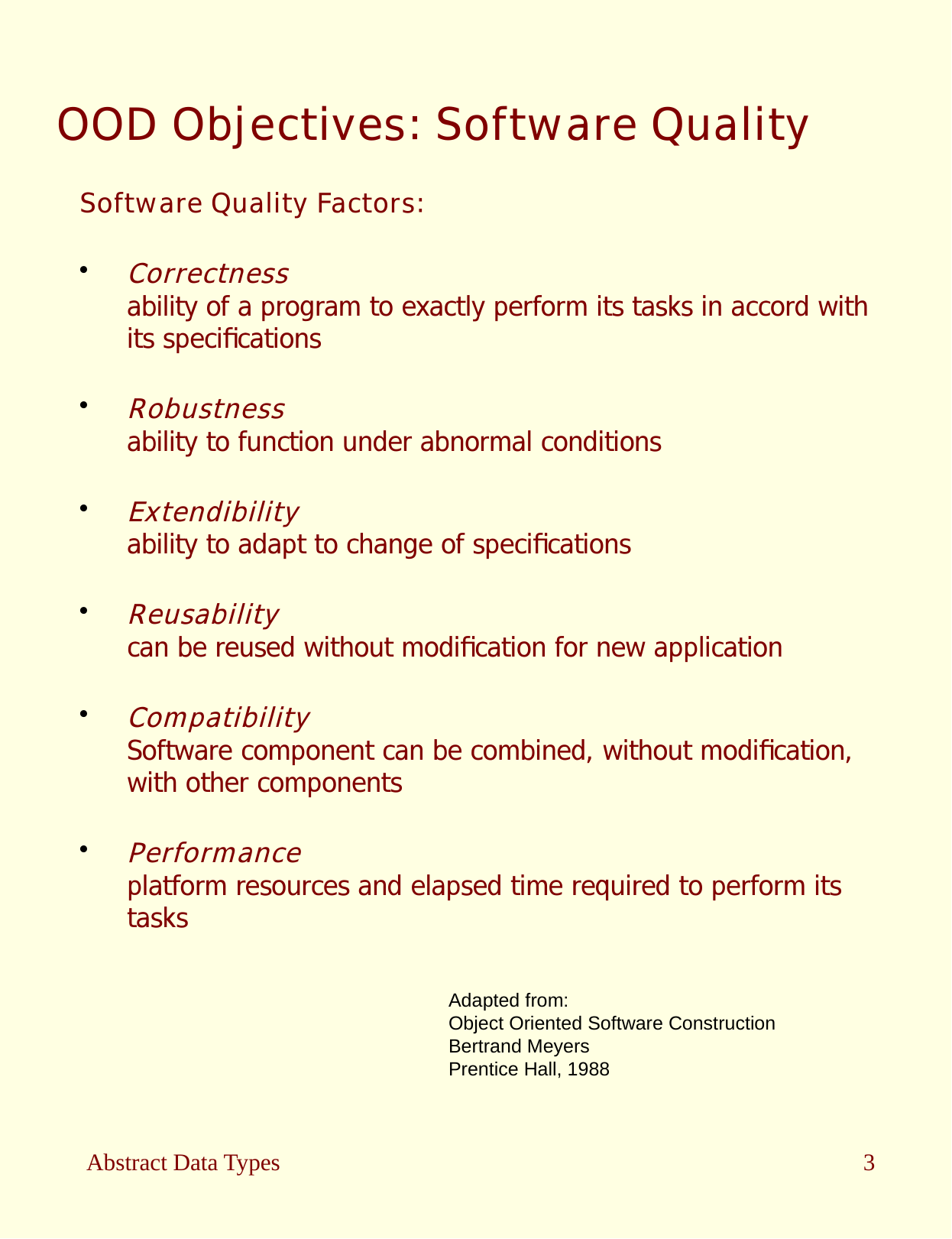

# OOD Objectives: Software Quality
Software Quality Factors:
Correctness
ability of a program to exactly perform its tasks in accord with its specifications
Robustness
ability to function under abnormal conditions
Extendibility
ability to adapt to change of specifications
Reusability
can be reused without modification for new application
Compatibility
Software component can be combined, without modification, with other components
Performance
platform resources and elapsed time required to perform its tasks
Adapted from:
Object Oriented Software Construction
Bertrand Meyers
Prentice Hall, 1988
Abstract Data Types
3